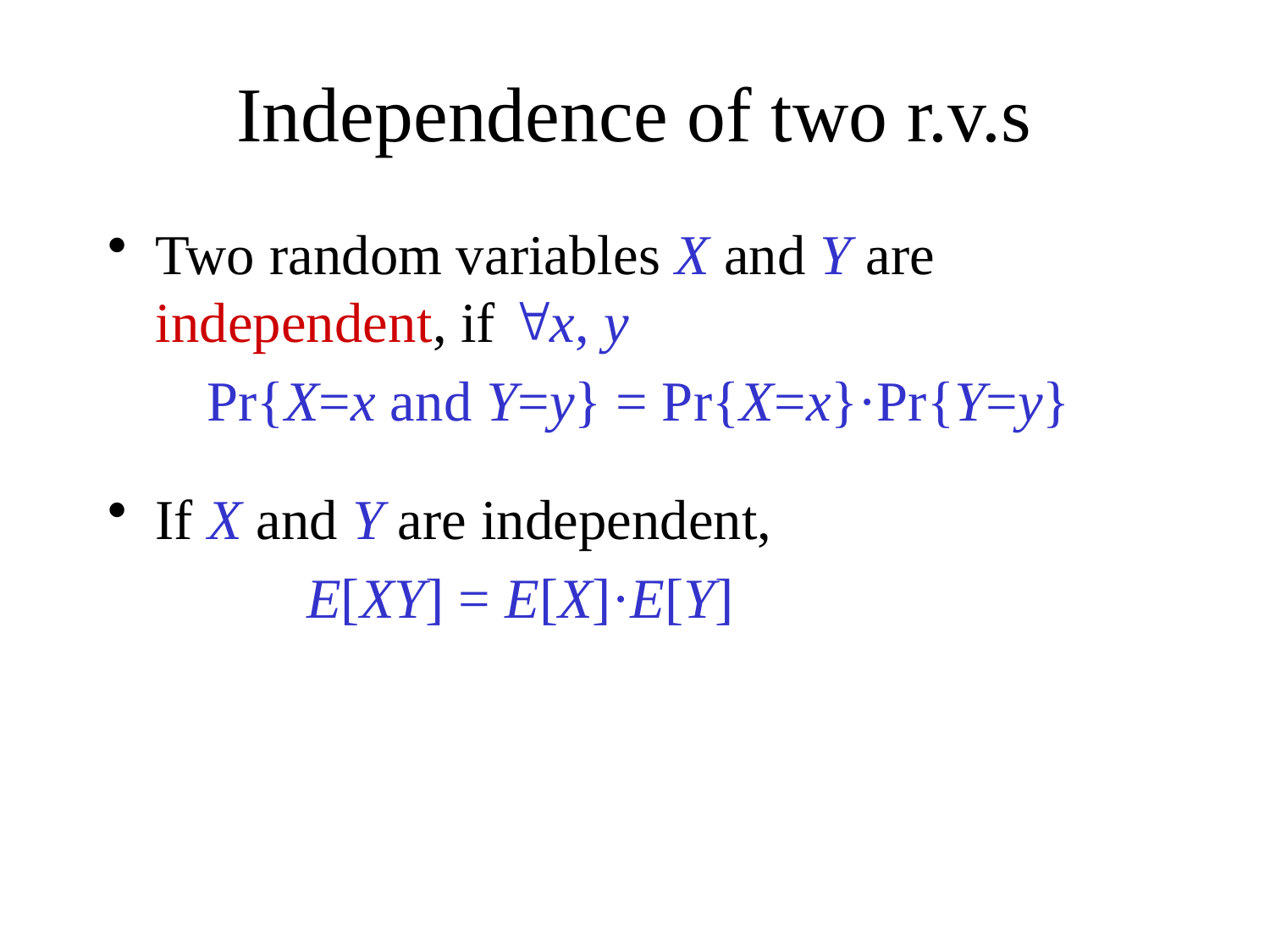

# Independence of two r.v.s
Two random variables X and Y are independent, if ∀x, y
       Pr{X=x and Y=y} = Pr{X=x}·Pr{Y=y}

If X and Y are independent,
              E[XY] = E[X]·E[Y]
34